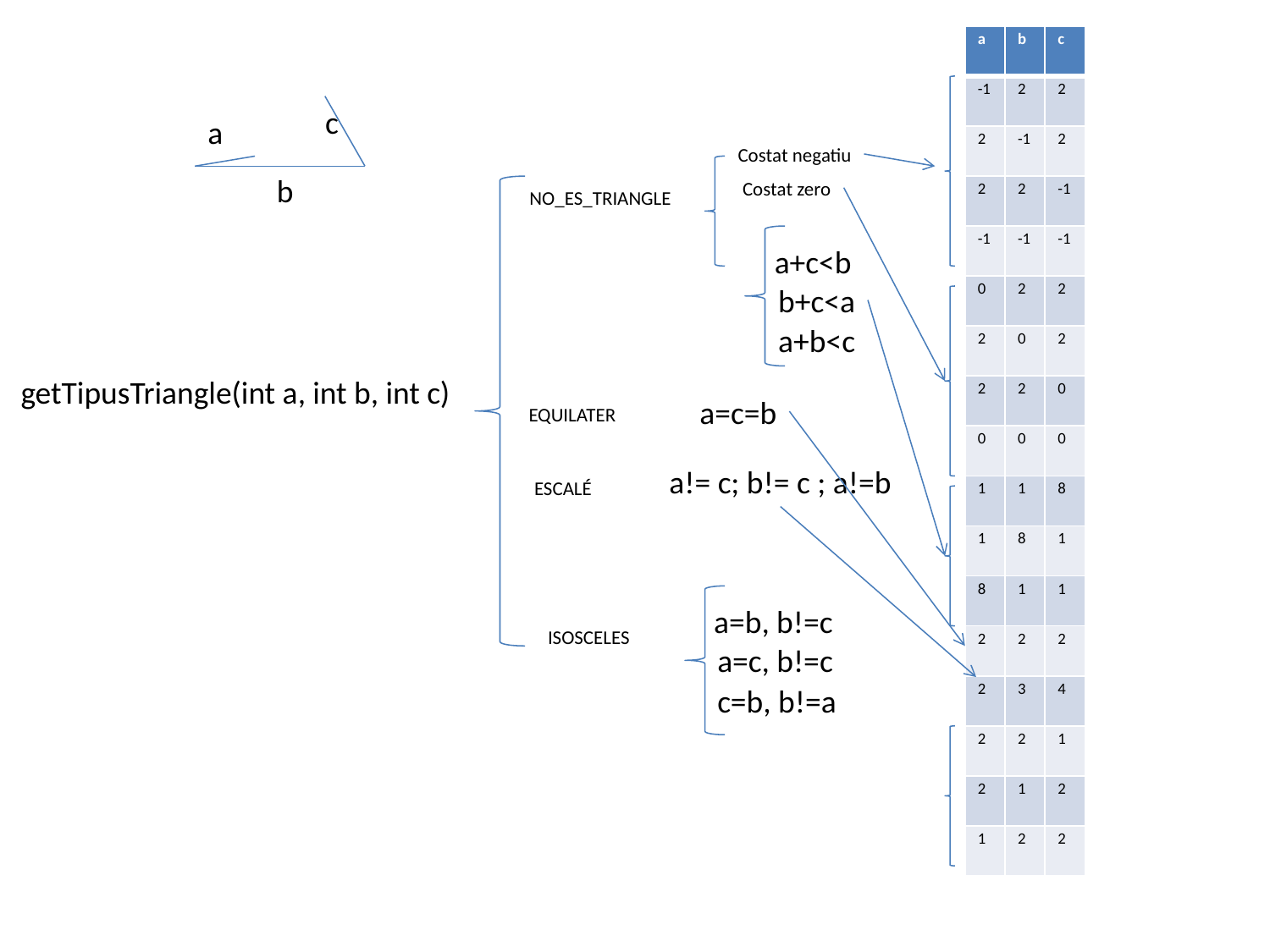

| a | b | c |
| --- | --- | --- |
| -1 | 2 | 2 |
| 2 | -1 | 2 |
| 2 | 2 | -1 |
| -1 | -1 | -1 |
| 0 | 2 | 2 |
| 2 | 0 | 2 |
| 2 | 2 | 0 |
| 0 | 0 | 0 |
| 1 | 1 | 8 |
| 1 | 8 | 1 |
| 8 | 1 | 1 |
| 2 | 2 | 2 |
| 2 | 3 | 4 |
| 2 | 2 | 1 |
| 2 | 1 | 2 |
| 1 | 2 | 2 |

c
a
Costat negatiu

b
Costat zero

NO_ES_TRIANGLE

a+c<b
b+c<a

a+b<c
getTipusTriangle(int a, int b, int c)
a=c=b
EQUILATER
a!= c; b!= c ; a!=b
ESCALÉ

a=b, b!=c
ISOSCELES
a=c, b!=c
c=b, b!=a